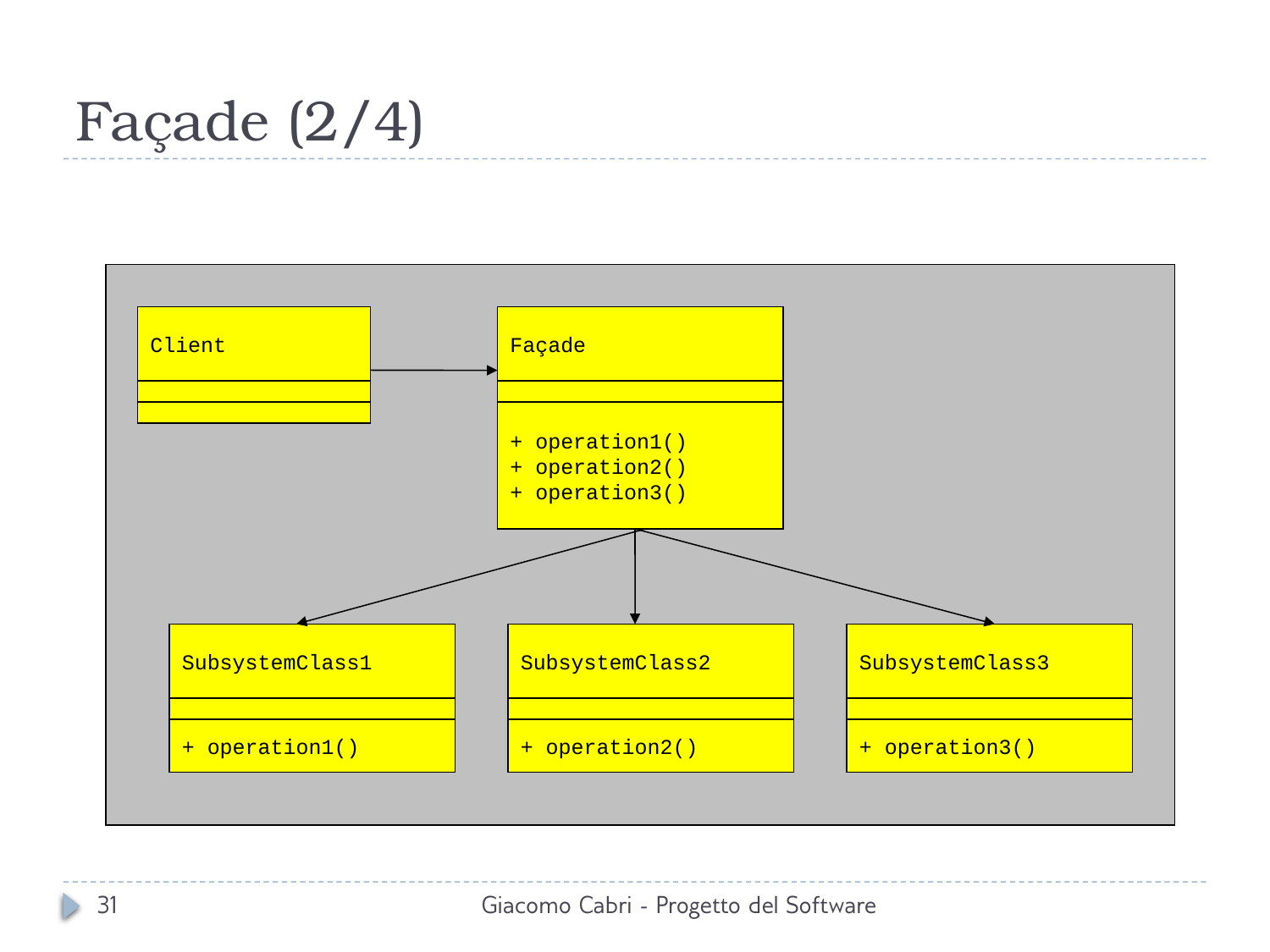

# Façade (2/4)

Client

Façade

+ operation1()
+ operation2()
+ operation3()

SubsystemClass1

+ operation1()
SubsystemClass2

+ operation2()
SubsystemClass3

+ operation3()

31
Giacomo Cabri - Progetto del Software